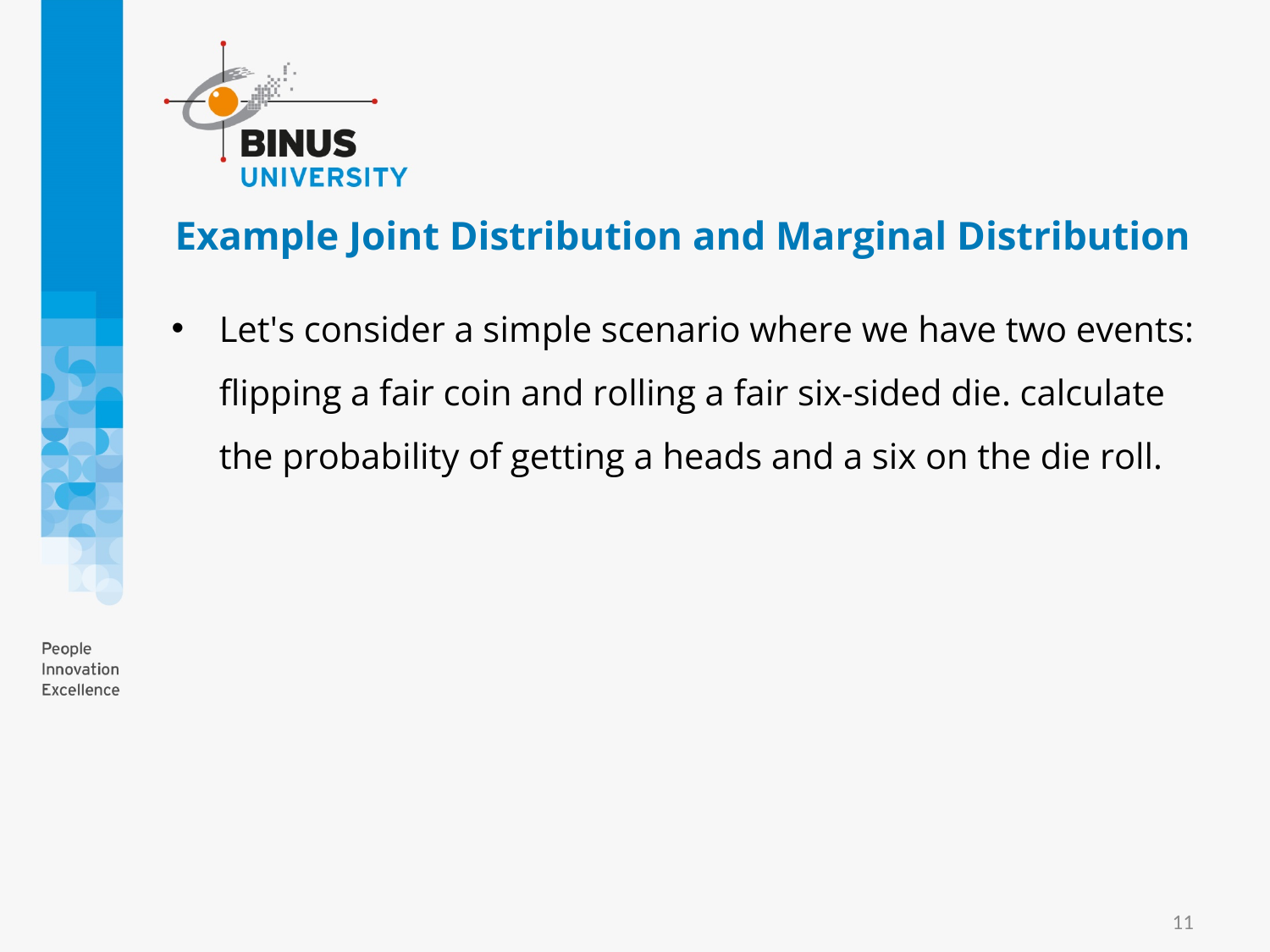

# Example Joint Distribution and Marginal Distribution
Let's consider a simple scenario where we have two events: flipping a fair coin and rolling a fair six-sided die. calculate the probability of getting a heads and a six on the die roll.
11